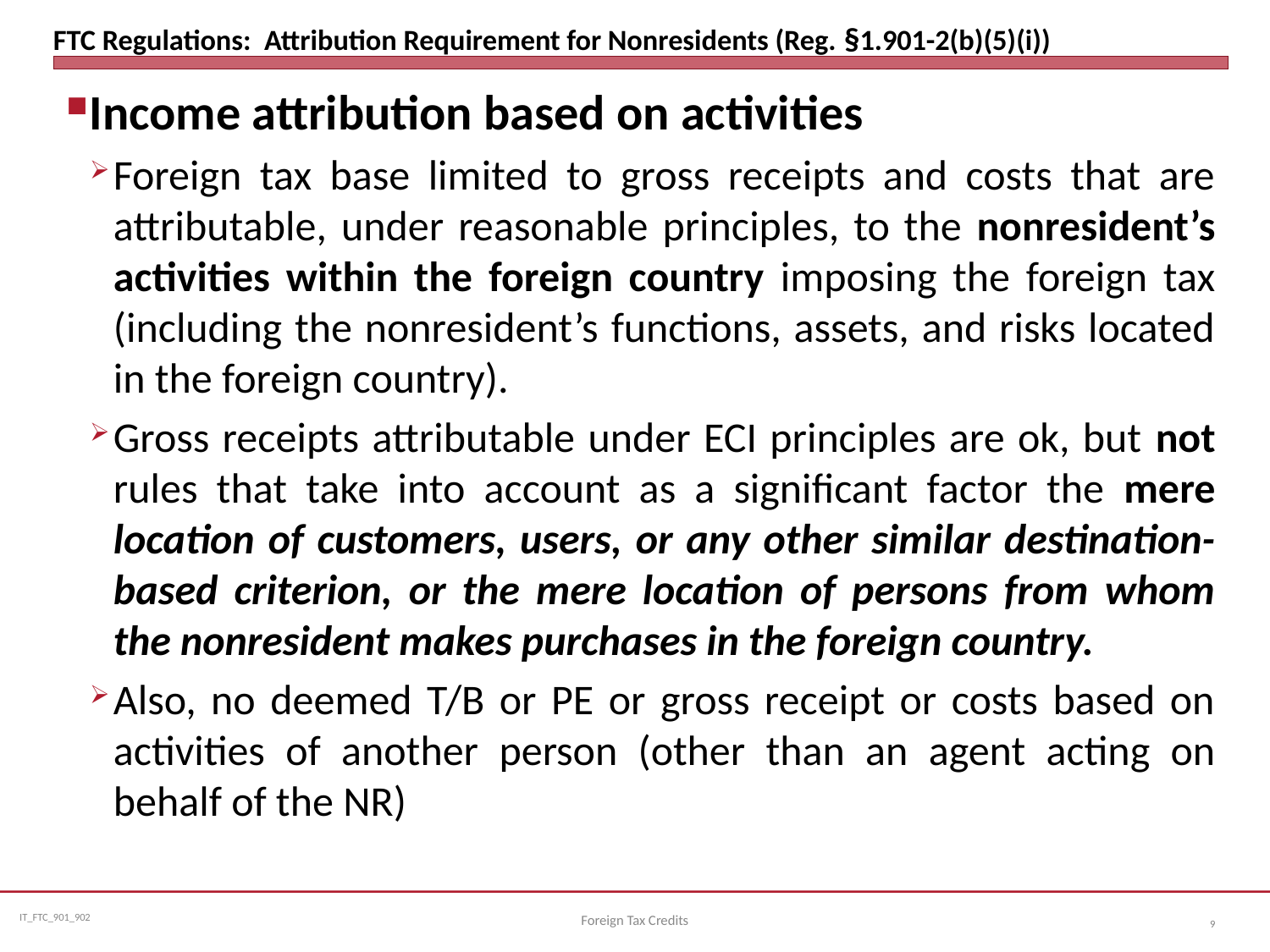

# FTC Regulations:  Attribution Requirement for Nonresidents (Reg. §1.901-2(b)(5)(i))
Income attribution based on activities
Foreign tax base limited to gross receipts and costs that are attributable, under reasonable principles, to the nonresident’s activities within the foreign country imposing the foreign tax (including the nonresident’s functions, assets, and risks located in the foreign country).
Gross receipts attributable under ECI principles are ok, but not rules that take into account as a significant factor the mere location of customers, users, or any other similar destination- based criterion, or the mere location of persons from whom the nonresident makes purchases in the foreign country.
Also, no deemed T/B or PE or gross receipt or costs based on activities of another person (other than an agent acting on behalf of the NR)

Foreign Tax Credits
9